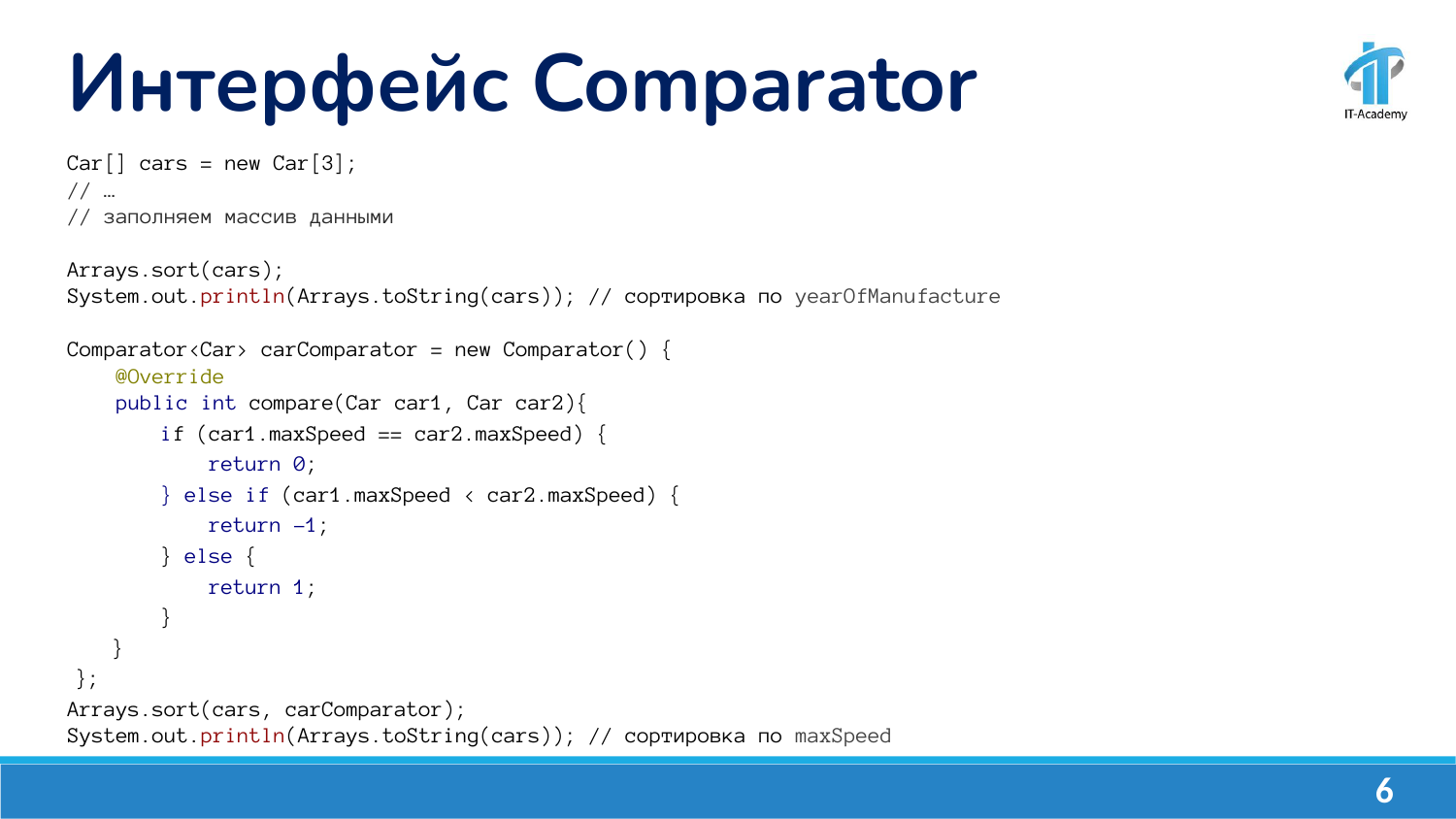

Интерфейс Comparator
Car[] cars = new Car[3];
// …
// заполняем массив данными

Arrays.sort(cars);
System.out.println(Arrays.toString(cars)); // сортировка по yearOfManufacture

Comparator<Car> carComparator = new Comparator() {
    @Override
    public int compare(Car car1, Car car2){
       if (car1.maxSpeed == car2.maxSpeed) {
           return 0;
       } else if (car1.maxSpeed < car2.maxSpeed) {
           return -1;
       } else {
           return 1;
       }
   }
};
Arrays.sort(cars, carComparator);
System.out.println(Arrays.toString(cars)); // сортировка по maxSpeed
6